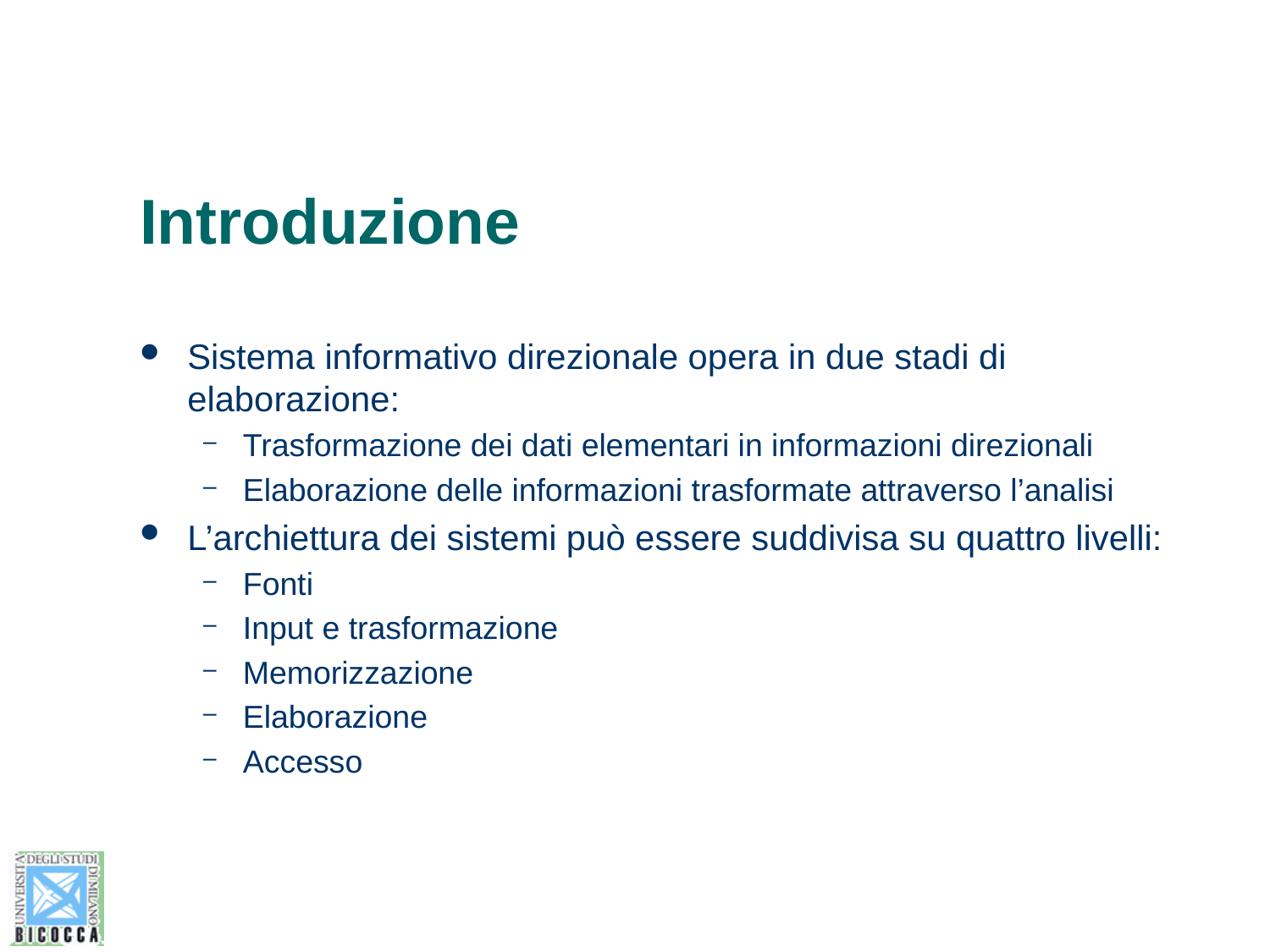

# Introduzione
Sistema informativo direzionale opera in due stadi di elaborazione:
Trasformazione dei dati elementari in informazioni direzionali
Elaborazione delle informazioni trasformate attraverso l’analisi
L’archiettura dei sistemi può essere suddivisa su quattro livelli:
Fonti
Input e trasformazione
Memorizzazione
Elaborazione
Accesso